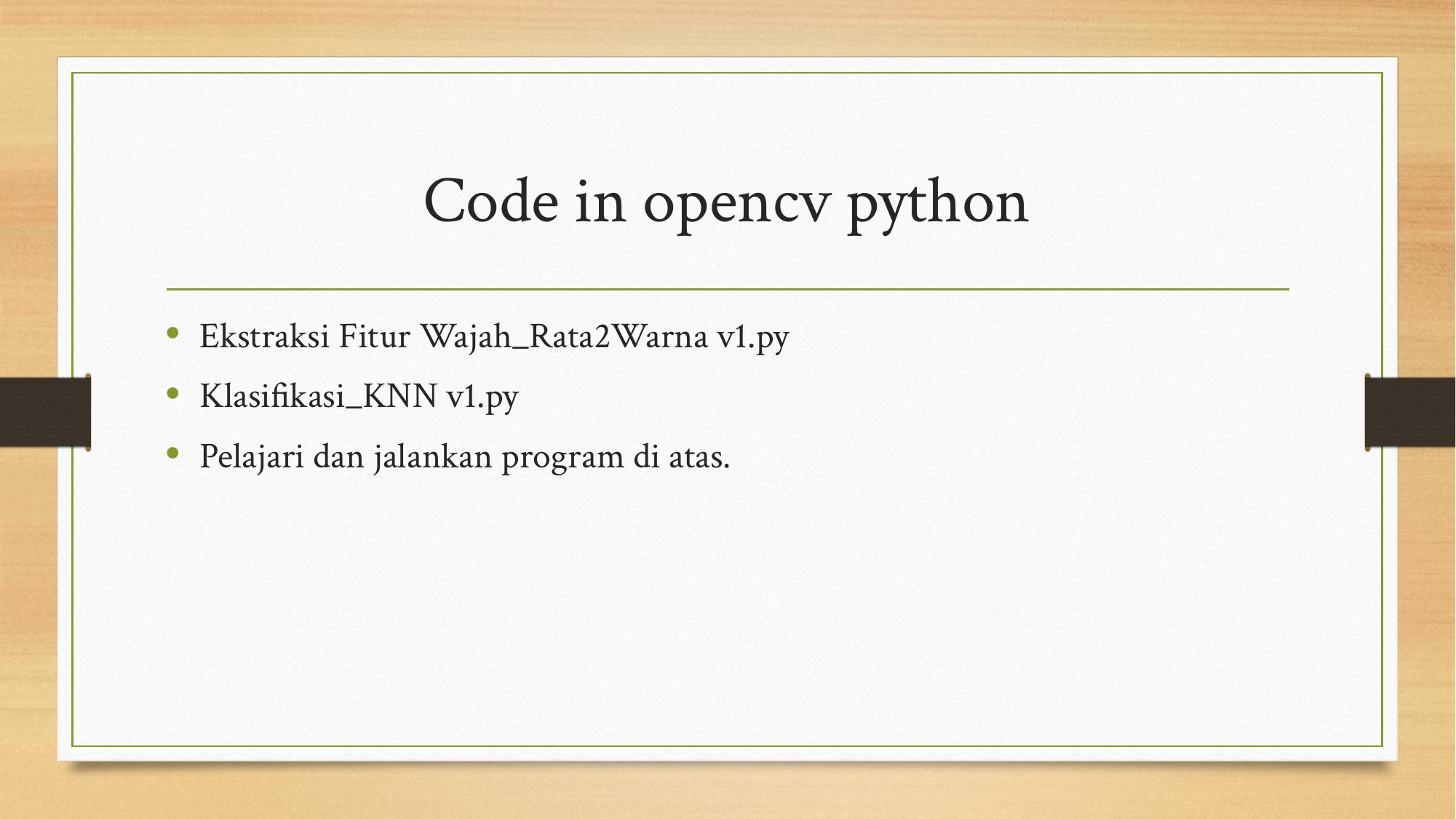

# Code in opencv python
Ekstraksi Fitur Wajah_Rata2Warna v1.py
Klasifikasi_KNN v1.py
Pelajari dan jalankan program di atas.